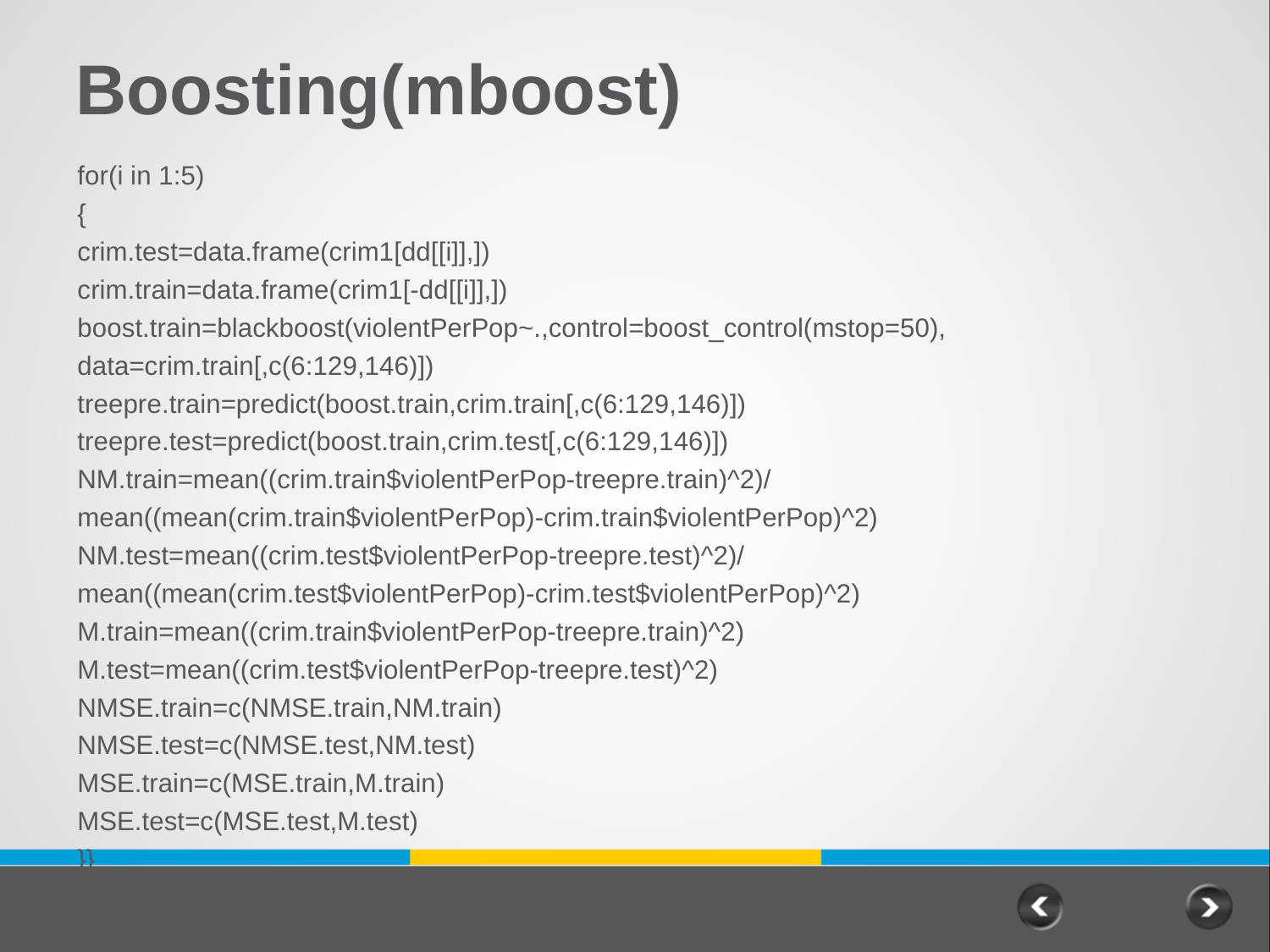

# Boosting(mboost)
for(i in 1:5)
{
crim.test=data.frame(crim1[dd[[i]],])
crim.train=data.frame(crim1[-dd[[i]],])
boost.train=blackboost(violentPerPop~.,control=boost_control(mstop=50),
data=crim.train[,c(6:129,146)])
treepre.train=predict(boost.train,crim.train[,c(6:129,146)])
treepre.test=predict(boost.train,crim.test[,c(6:129,146)])
NM.train=mean((crim.train$violentPerPop-treepre.train)^2)/
mean((mean(crim.train$violentPerPop)-crim.train$violentPerPop)^2)
NM.test=mean((crim.test$violentPerPop-treepre.test)^2)/
mean((mean(crim.test$violentPerPop)-crim.test$violentPerPop)^2)
M.train=mean((crim.train$violentPerPop-treepre.train)^2)
M.test=mean((crim.test$violentPerPop-treepre.test)^2)
NMSE.train=c(NMSE.train,NM.train)
NMSE.test=c(NMSE.test,NM.test)
MSE.train=c(MSE.train,M.train)
MSE.test=c(MSE.test,M.test)
}}
56